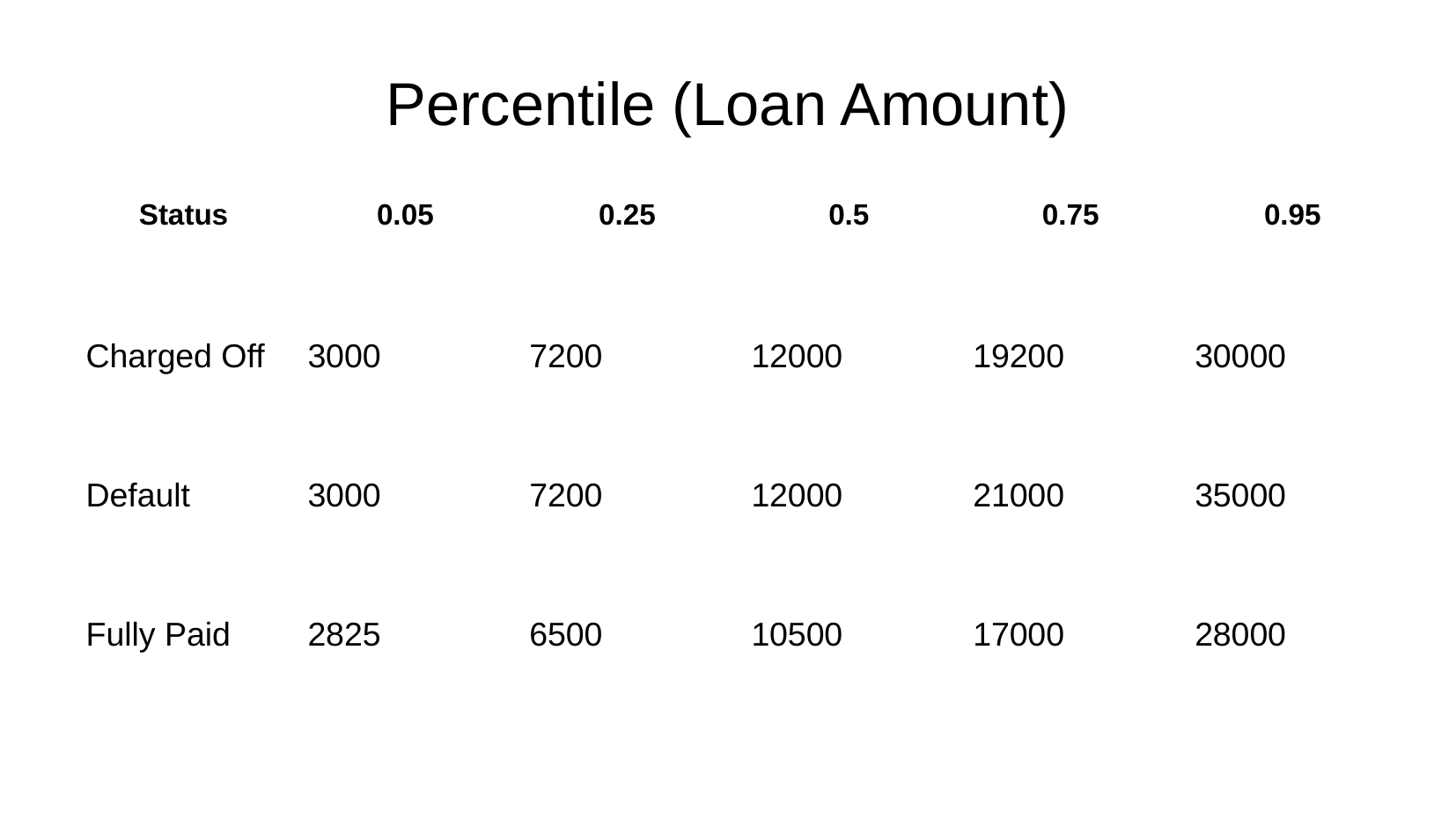

Percentile (Loan Amount)
| Status | 0.05 | 0.25 | 0.5 | 0.75 | 0.95 |
| --- | --- | --- | --- | --- | --- |
| Charged Off | 3000 | 7200 | 12000 | 19200 | 30000 |
| Default | 3000 | 7200 | 12000 | 21000 | 35000 |
| Fully Paid | 2825 | 6500 | 10500 | 17000 | 28000 |